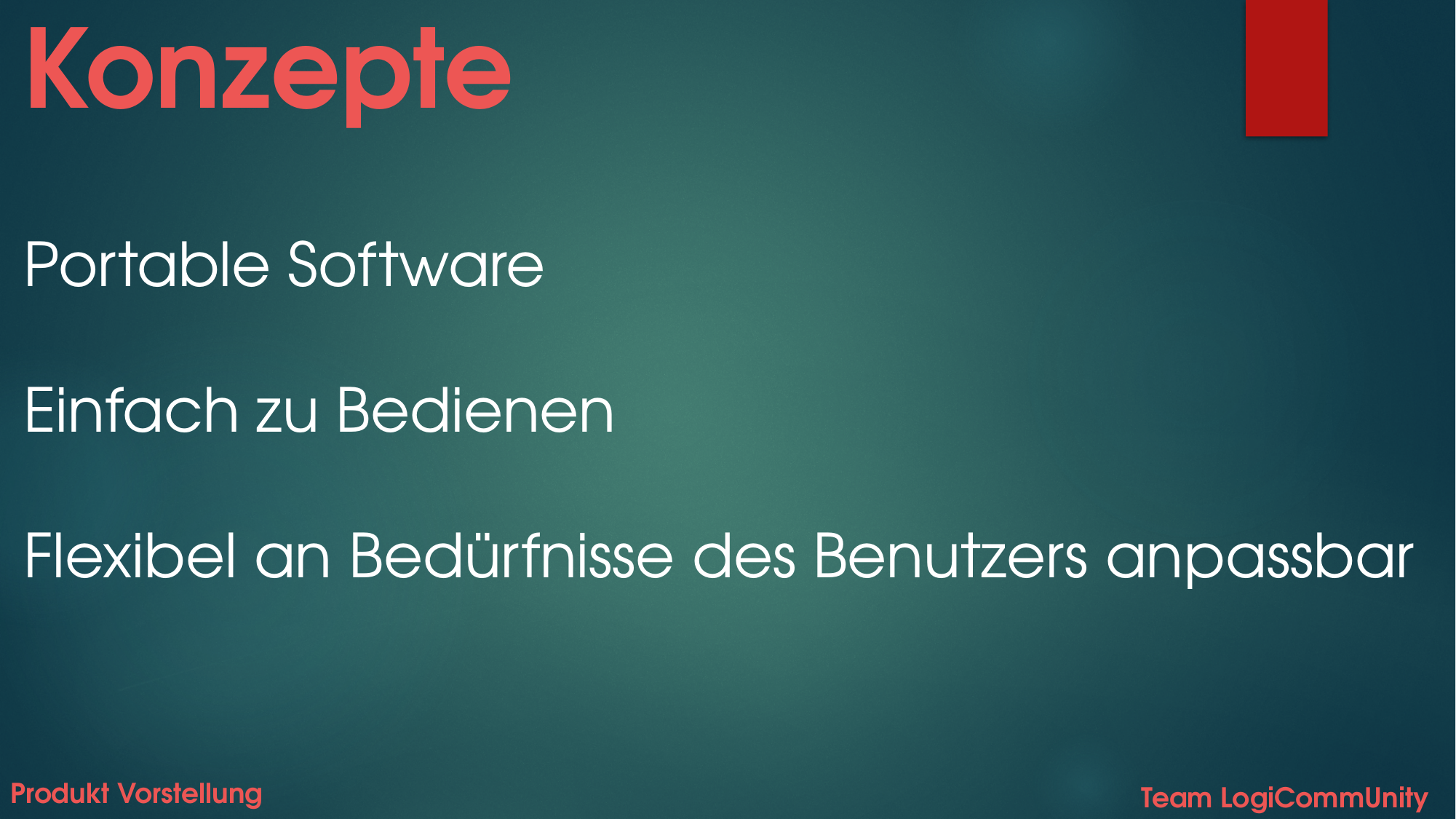

# Konzepte
Portable Software

Einfach zu Bedienen

Flexibel an Bedürfnisse des Benutzers anpassbar
Produkt Vorstellung
Team LogiCommUnity